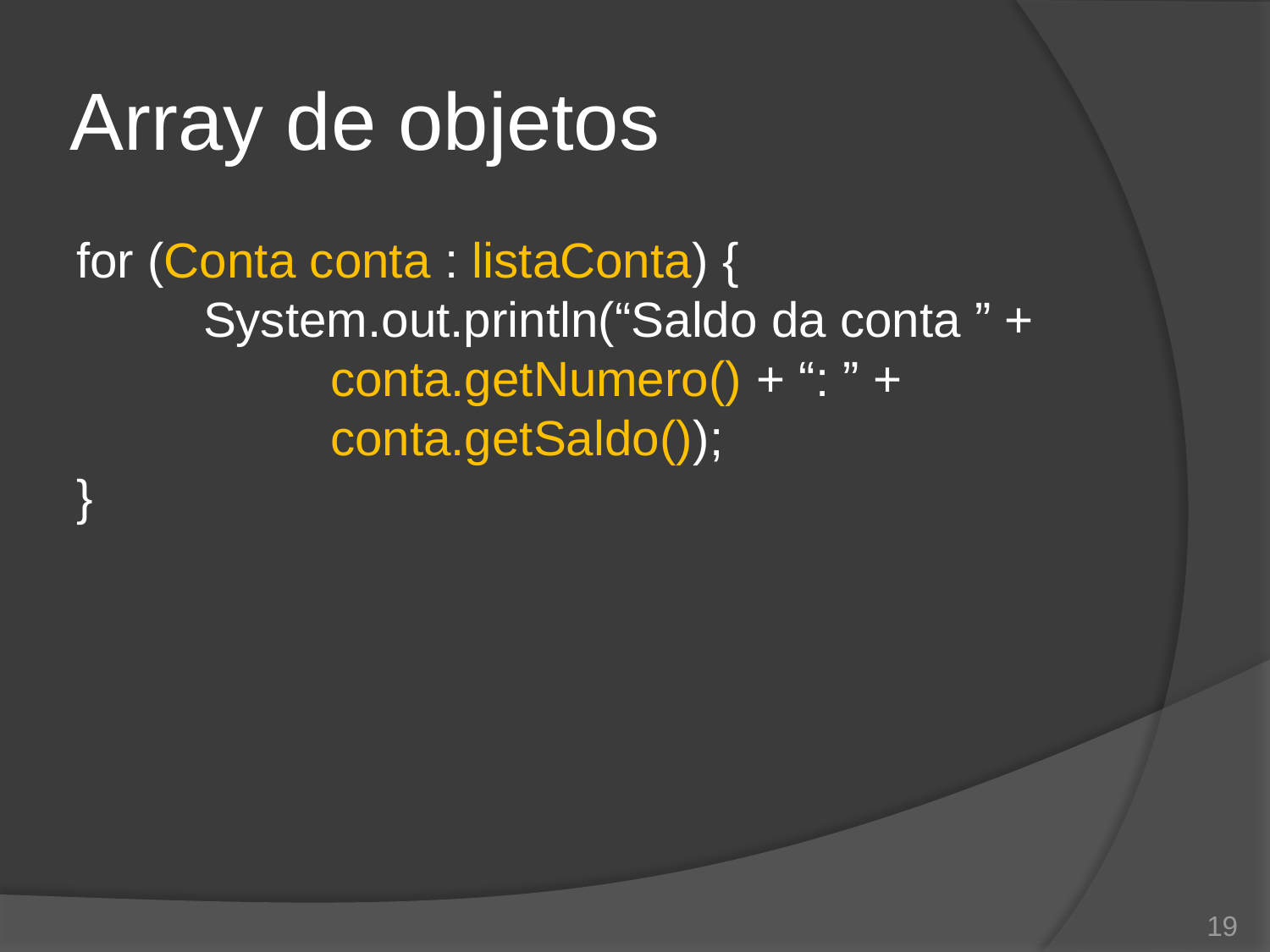

Array de objetos
for (Conta conta : listaConta) {
	System.out.println(“Saldo da conta ” +
		conta.getNumero() + “: ” +
		conta.getSaldo());
}
19